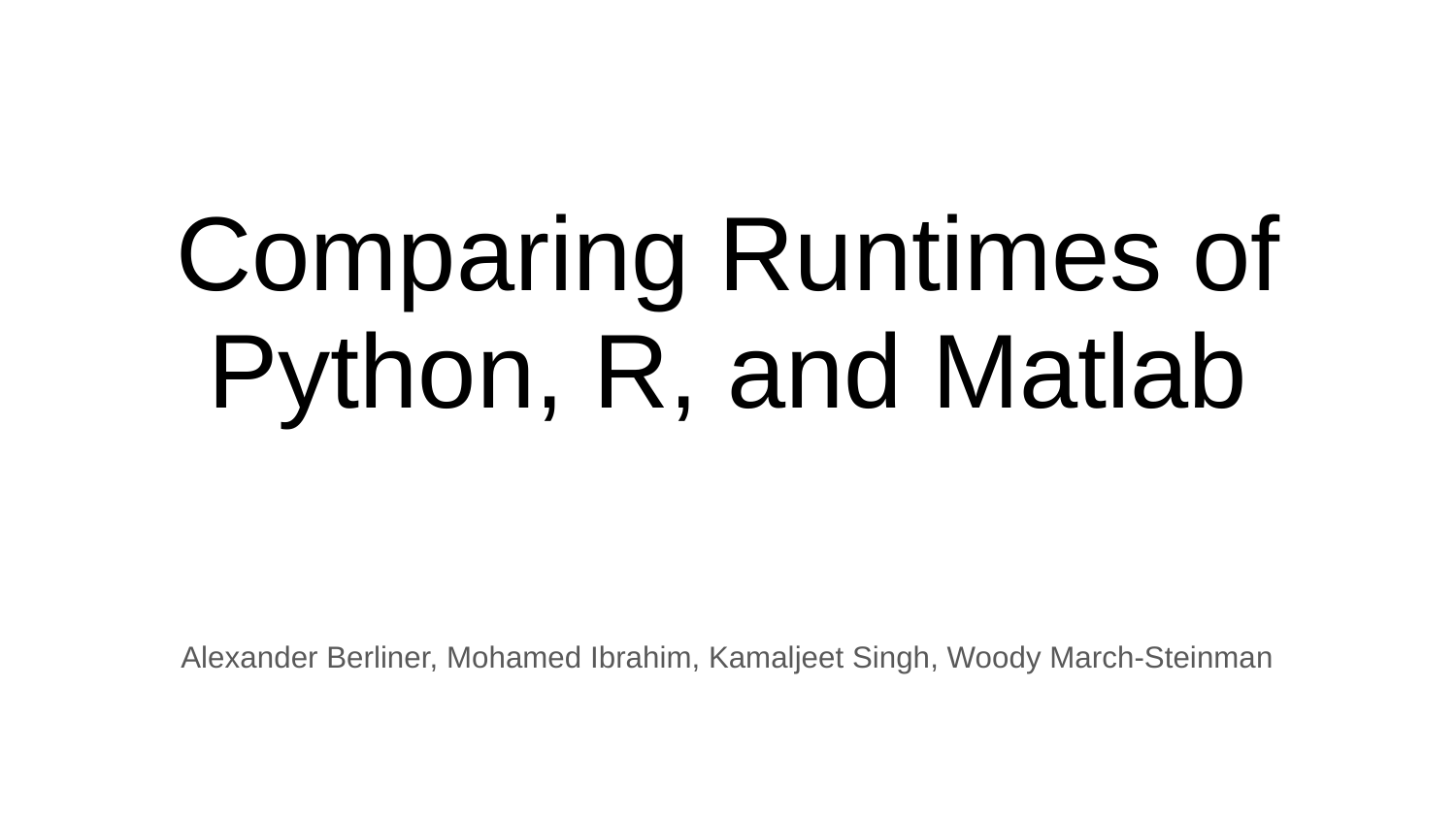

# Comparing Runtimes of Python, R, and Matlab
Alexander Berliner, Mohamed Ibrahim, Kamaljeet Singh, Woody March-Steinman